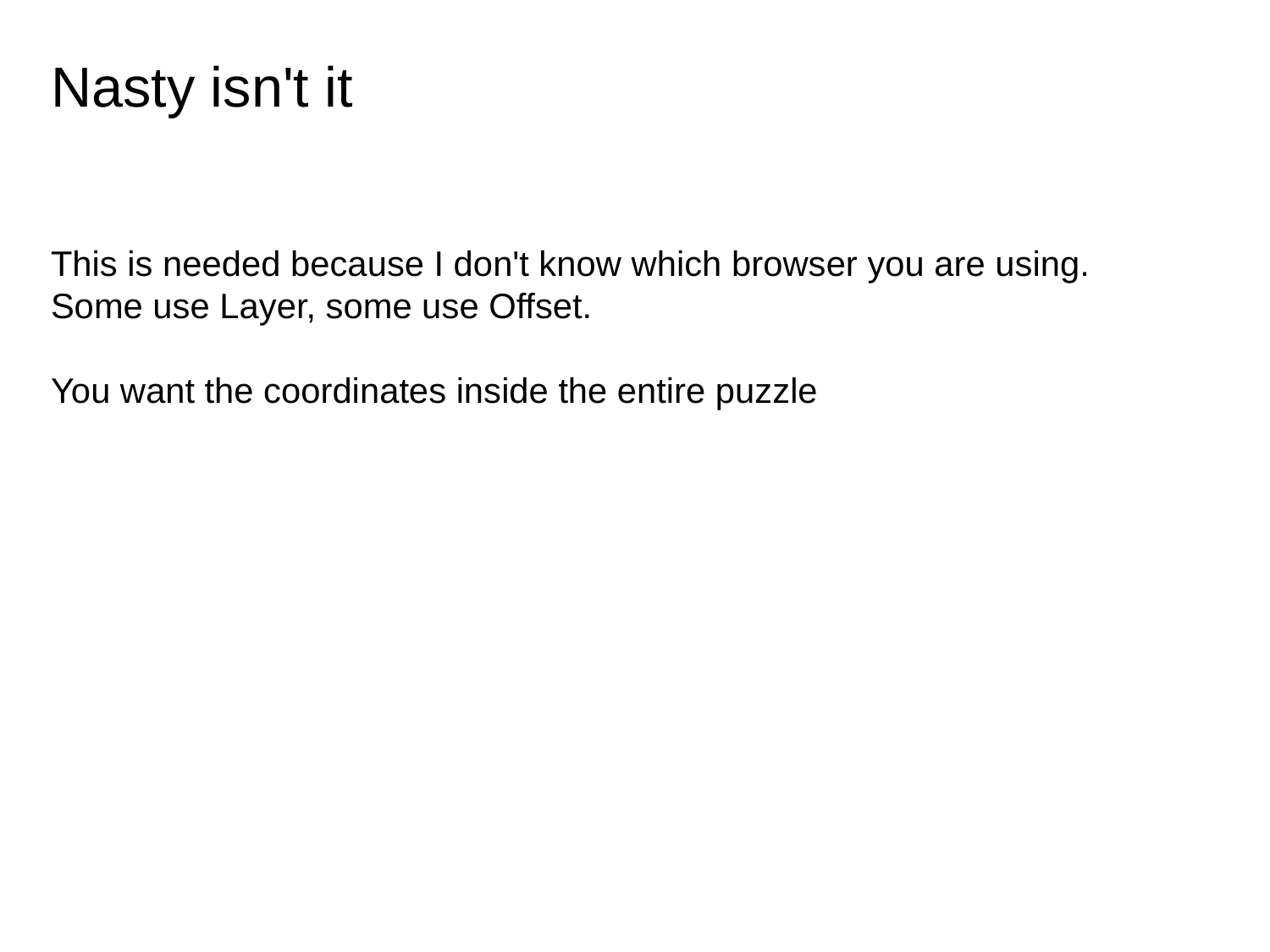

# Nasty isn't it
This is needed because I don't know which browser you are using.
Some use Layer, some use Offset.

You want the coordinates inside the entire puzzle